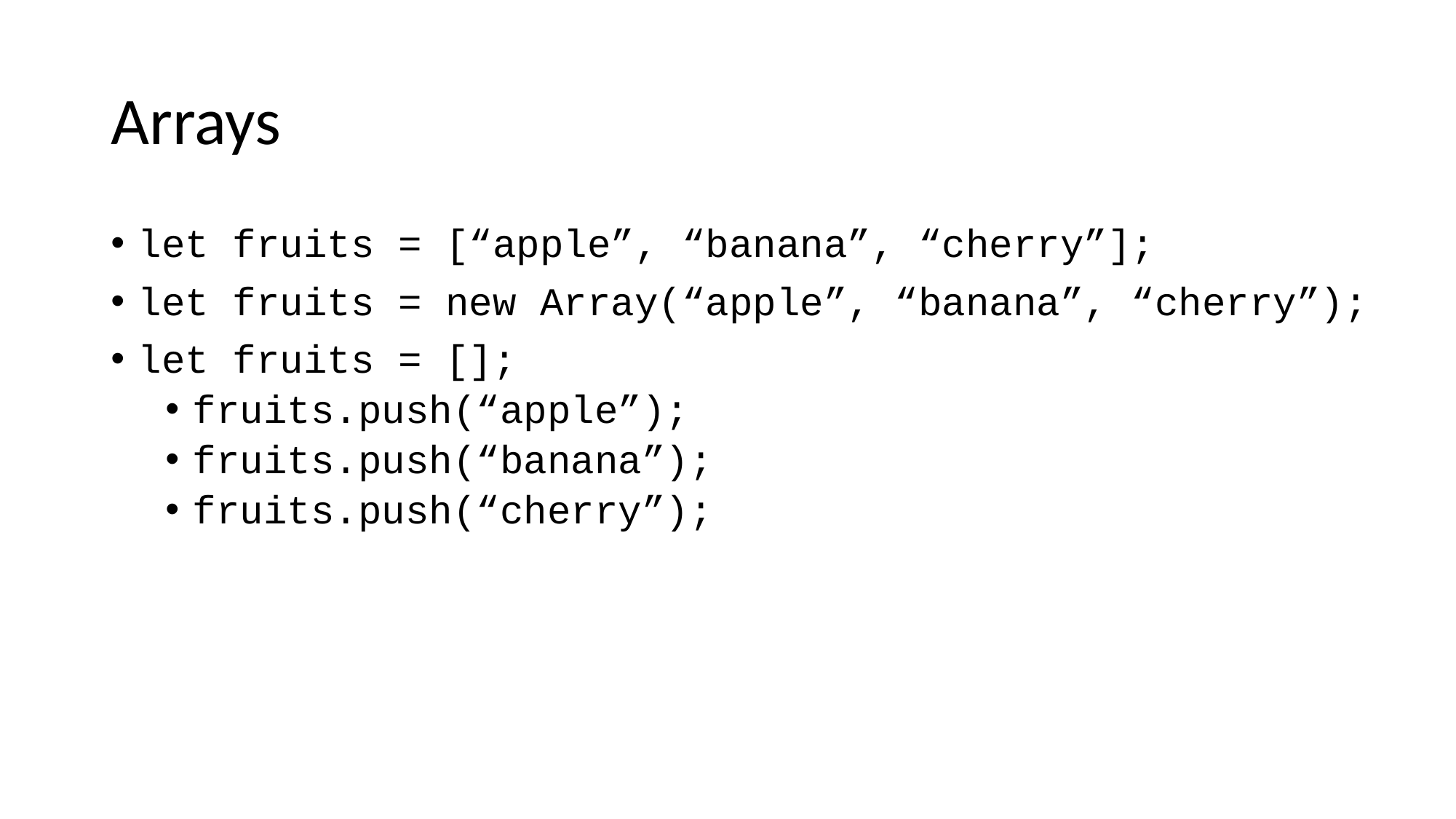

# Arrays
let fruits = [“apple”, “banana”, “cherry”];
let fruits = new Array(“apple”, “banana”, “cherry”);
let fruits = [];
fruits.push(“apple”);
fruits.push(“banana”);
fruits.push(“cherry”);